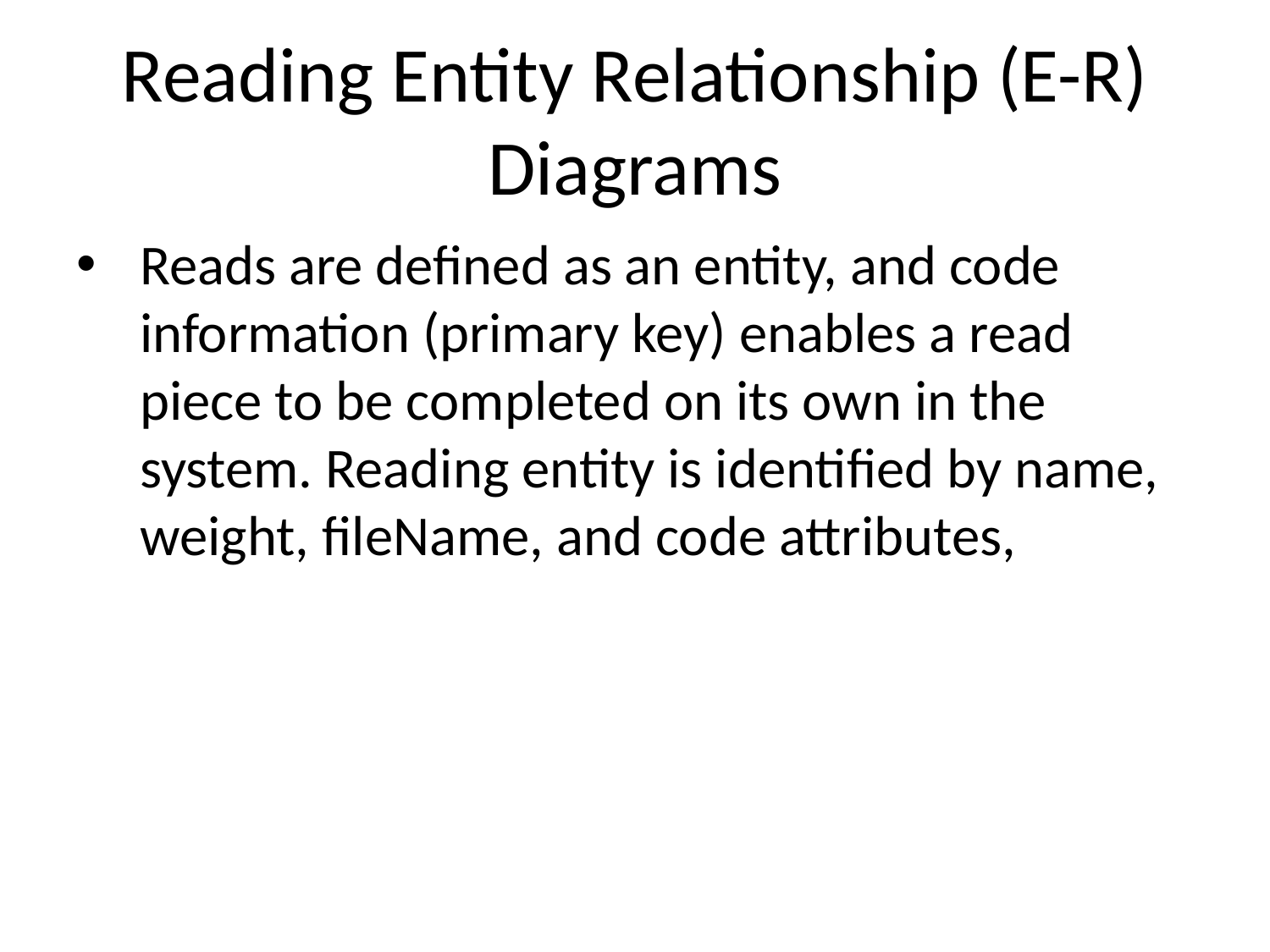

# Reading Entity Relationship (E-R) Diagrams
Reads are defined as an entity, and code information (primary key) enables a read piece to be completed on its own in the system. Reading entity is identified by name, weight, fileName, and code attributes,